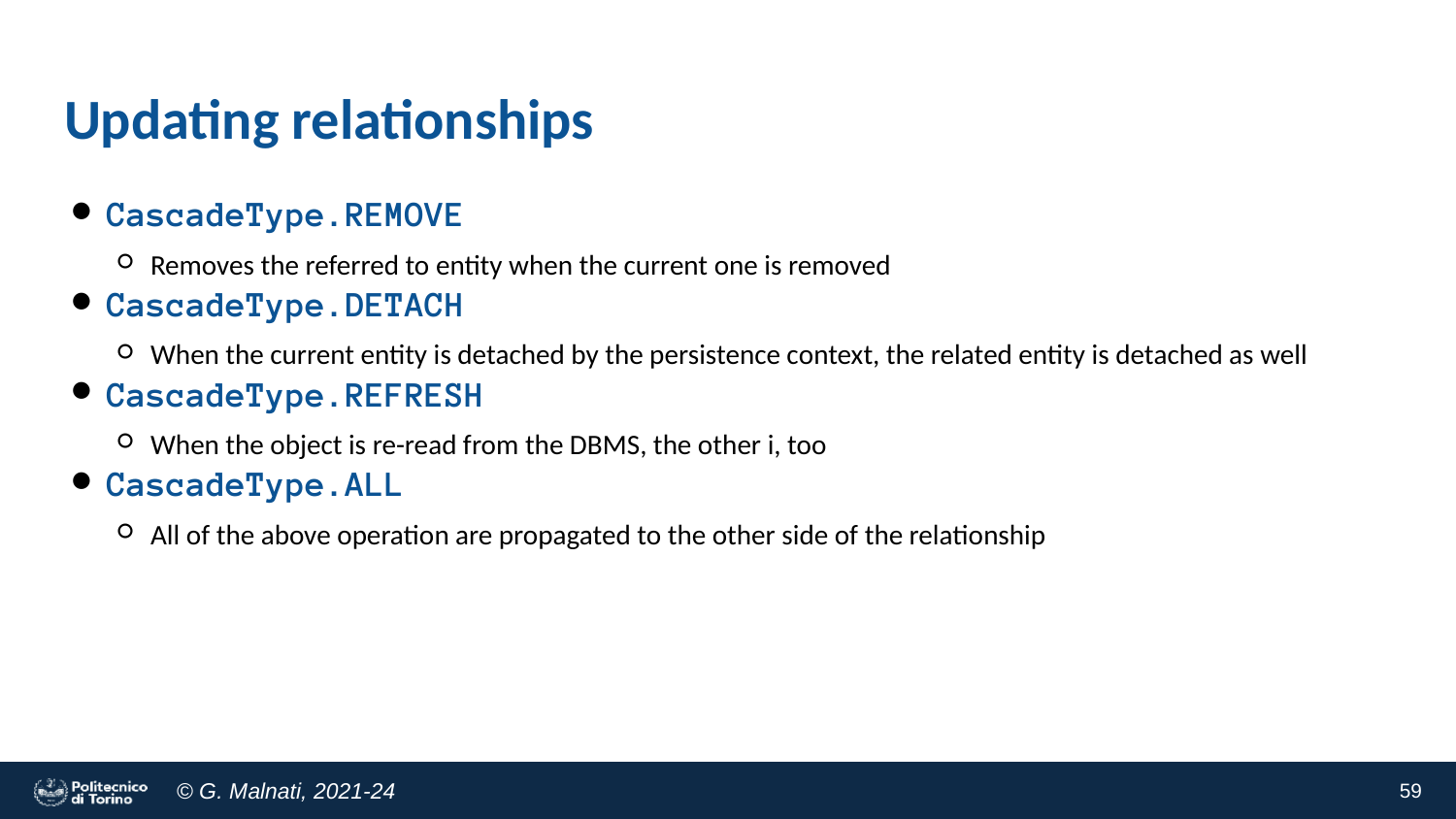

# Updating relationships
CascadeType.REMOVE
Removes the referred to entity when the current one is removed
CascadeType.DETACH
When the current entity is detached by the persistence context, the related entity is detached as well
CascadeType.REFRESH
When the object is re-read from the DBMS, the other i, too
CascadeType.ALL
All of the above operation are propagated to the other side of the relationship
59